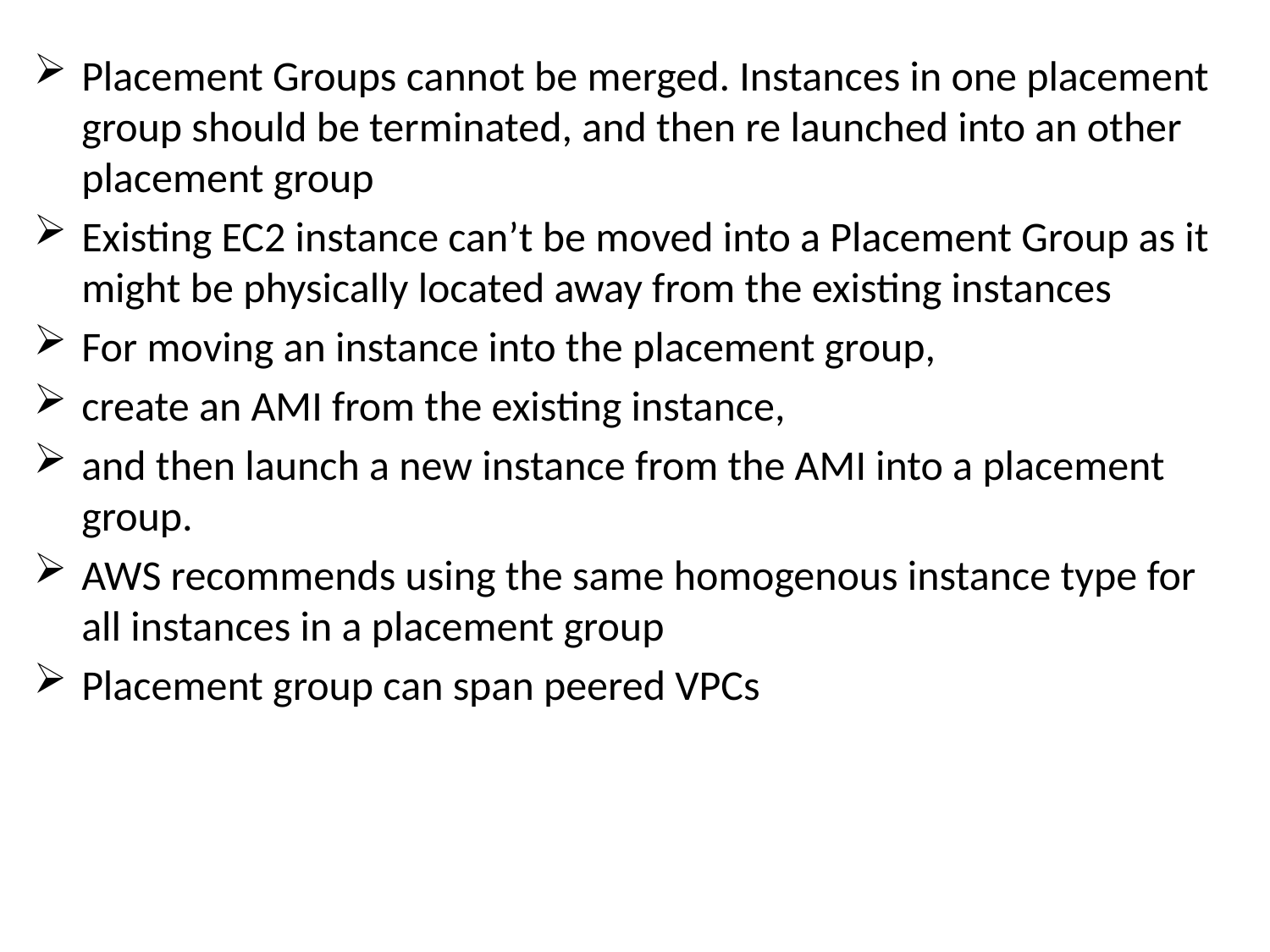

Placement Groups cannot be merged. Instances in one placement group should be terminated, and then re launched into an other placement group
Existing EC2 instance can’t be moved into a Placement Group as it might be physically located away from the existing instances
For moving an instance into the placement group,
create an AMI from the existing instance,
and then launch a new instance from the AMI into a placement group.
AWS recommends using the same homogenous instance type for all instances in a placement group
Placement group can span peered VPCs